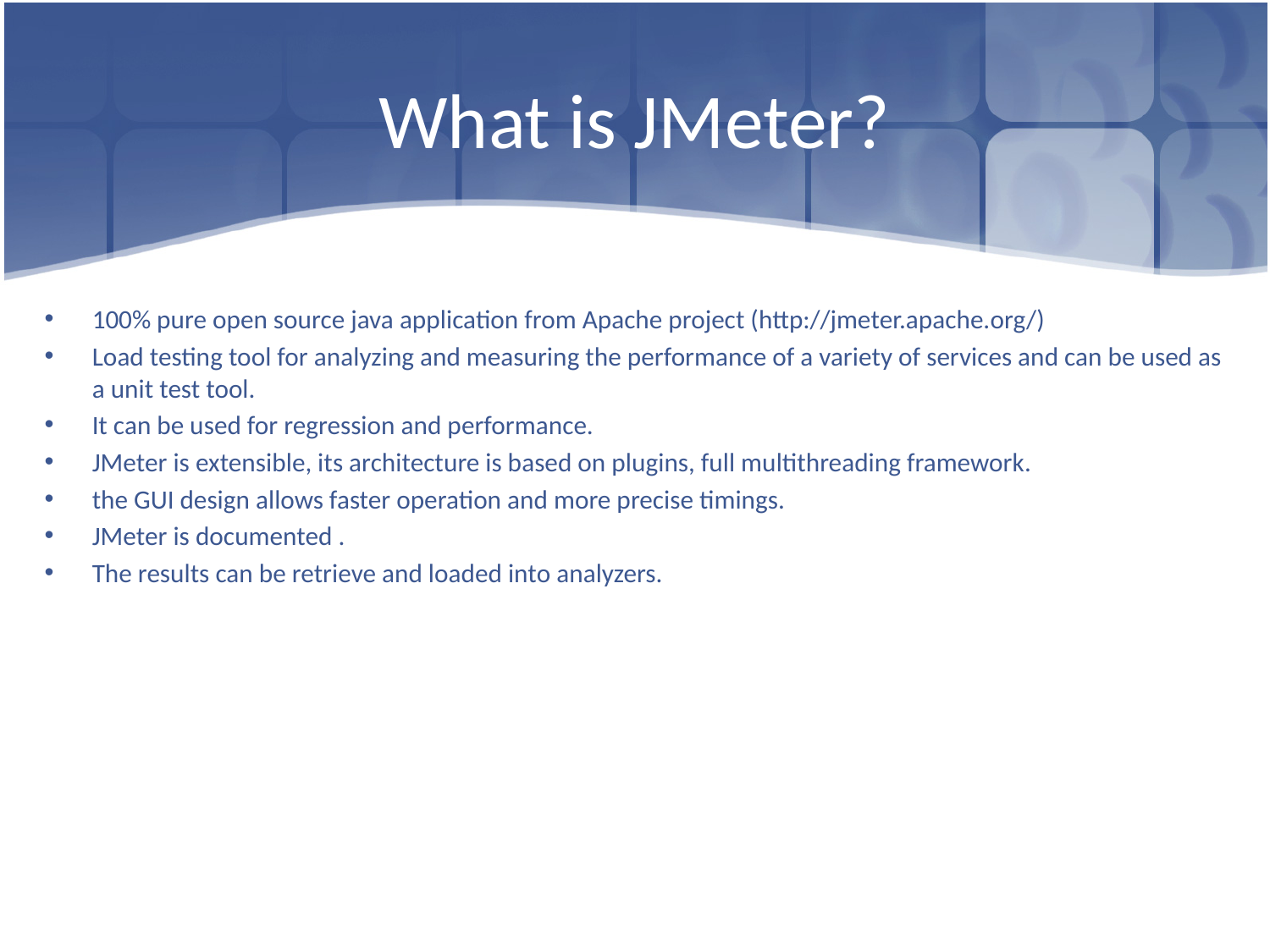

# What is JMeter?
100% pure open source java application from Apache project (http://jmeter.apache.org/)
Load testing tool for analyzing and measuring the performance of a variety of services and can be used as a unit test tool.
It can be used for regression and performance.
JMeter is extensible, its architecture is based on plugins, full multithreading framework.
the GUI design allows faster operation and more precise timings.
JMeter is documented .
The results can be retrieve and loaded into analyzers.